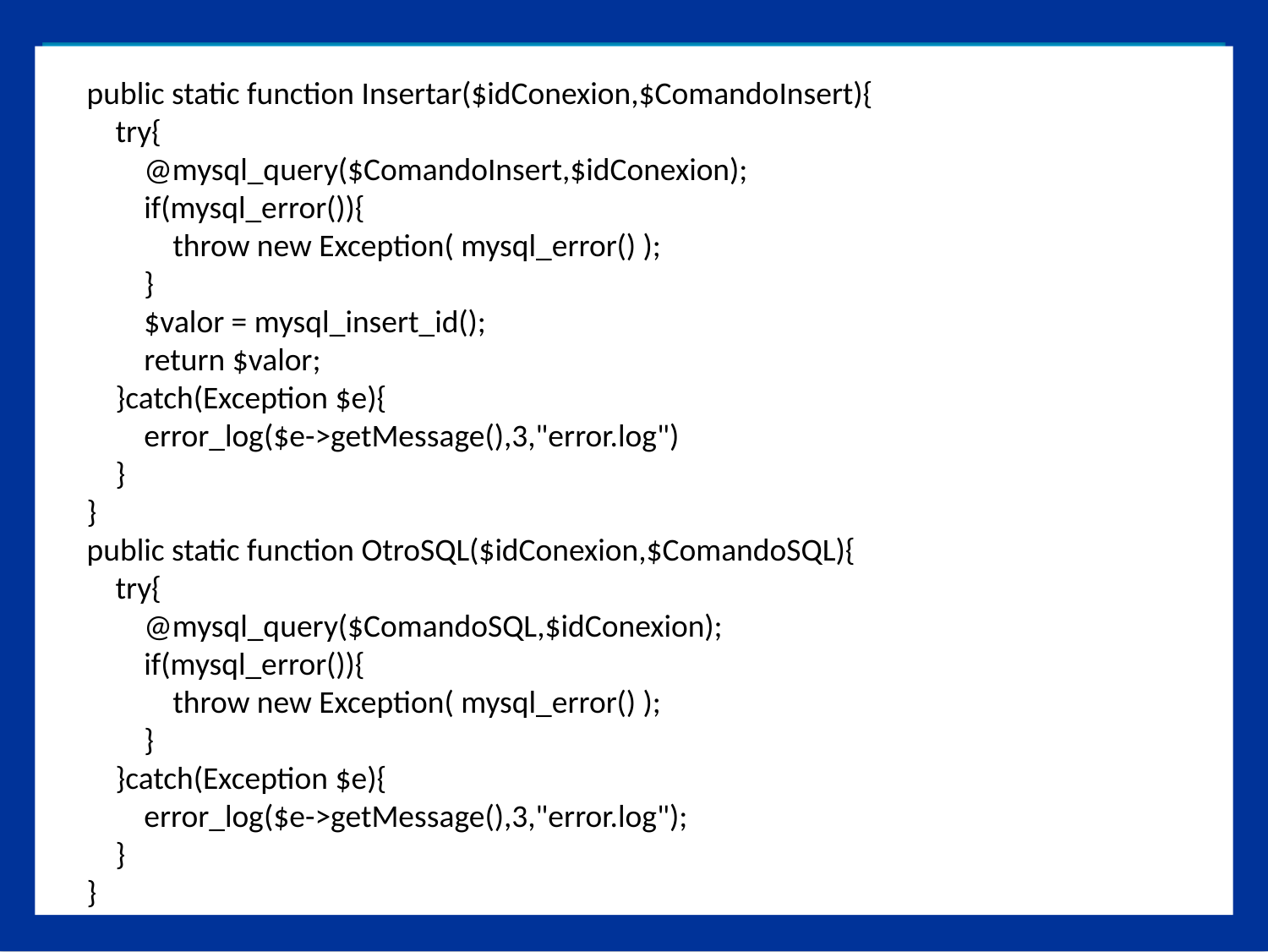

public static function Insertar($idConexion,$ComandoInsert){
    try{
        @mysql_query($ComandoInsert,$idConexion);
        if(mysql_error()){
            throw new Exception( mysql_error() );
        }
        $valor = mysql_insert_id();
        return $valor;
    }catch(Exception $e){
        error_log($e->getMessage(),3,"error.log")
    }
}
public static function OtroSQL($idConexion,$ComandoSQL){
    try{
        @mysql_query($ComandoSQL,$idConexion);
        if(mysql_error()){
            throw new Exception( mysql_error() );
        }
    }catch(Exception $e){
        error_log($e->getMessage(),3,"error.log");
    }
}